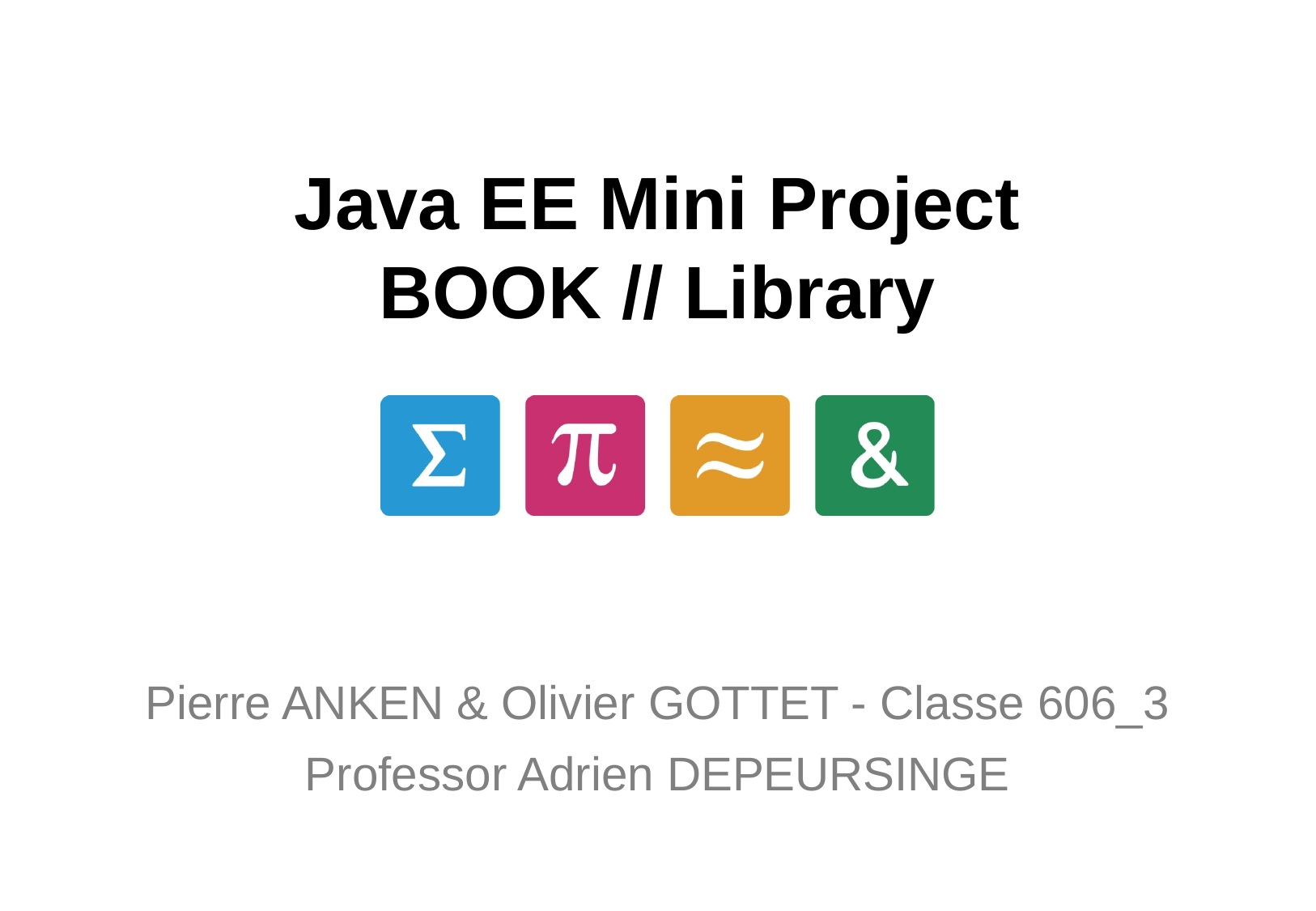

Java EE Mini Project
BOOK // Library
Pierre ANKEN & Olivier GOTTET - Classe 606_3
Professor Adrien DEPEURSINGE